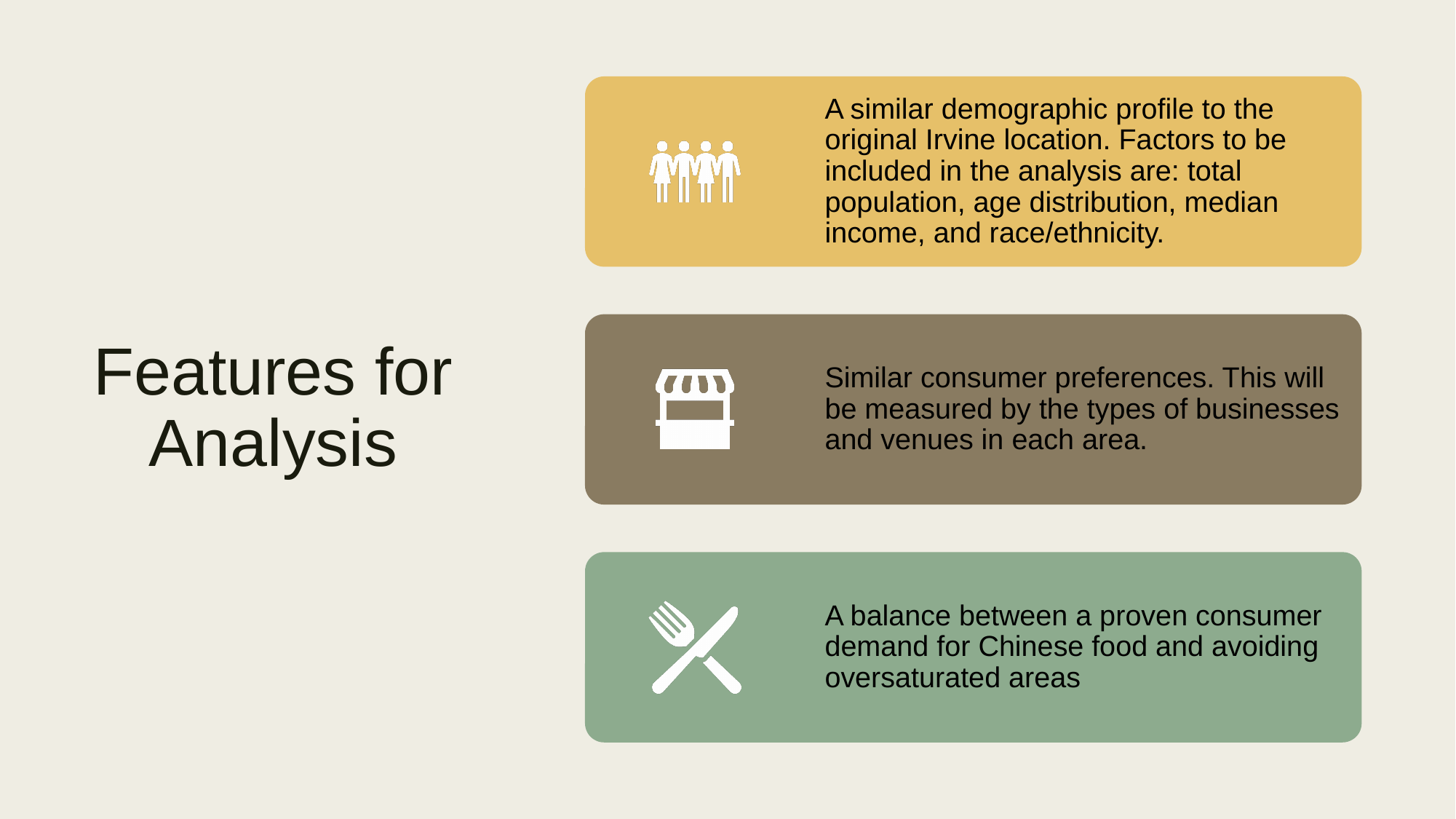

# Features for Analysis
A similar demographic profile to the original Irvine location. Factors to be included in the analysis are: total population, age distribution, median income, and race/ethnicity.
Similar consumer preferences. This will be measured by the types of businesses and venues in each area.
A balance between a proven consumer demand for Chinese food and avoiding oversaturated areas